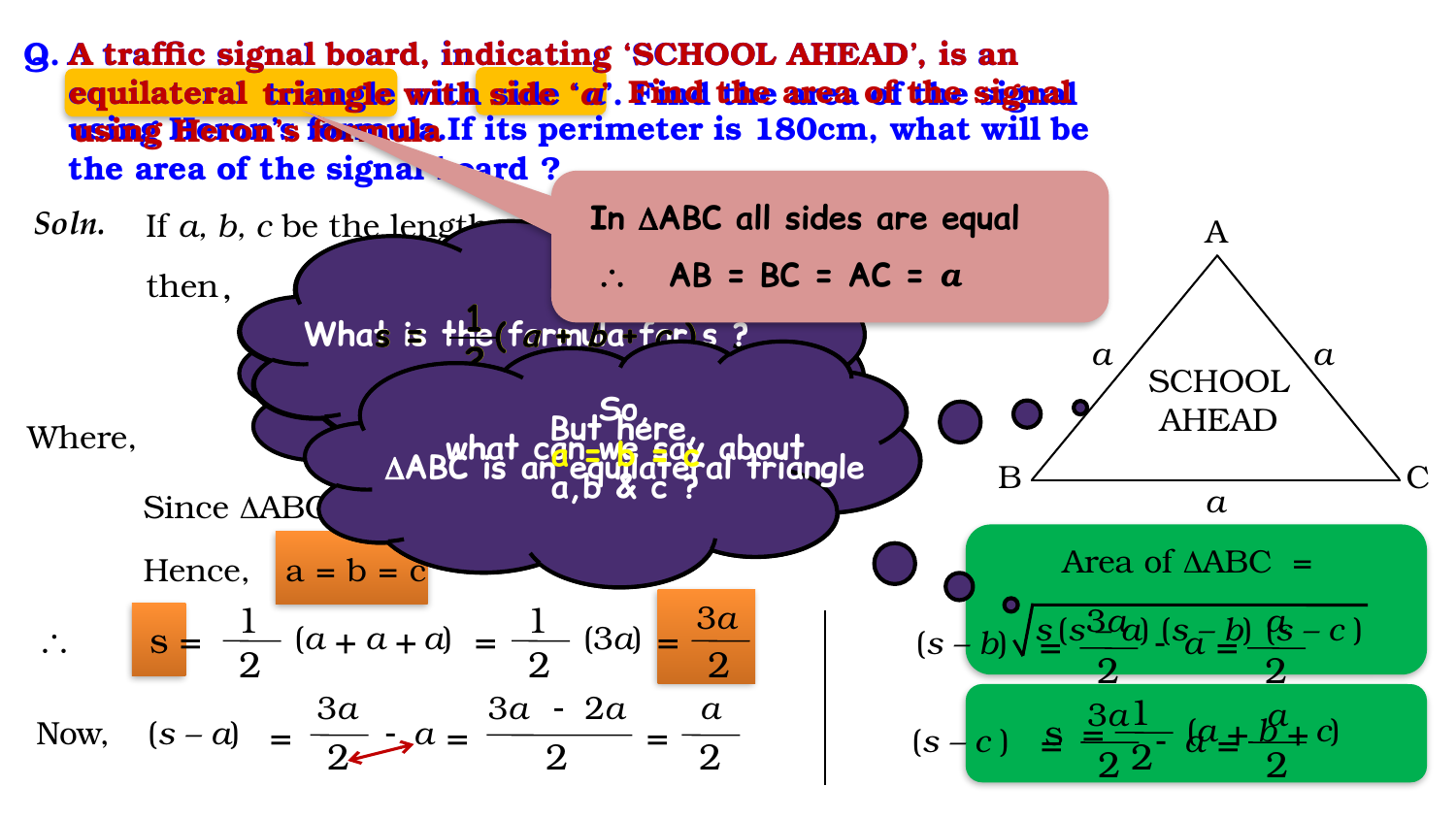

A traffic signal board, indicating ‘SCHOOL AHEAD’, is an
equilateral
Q.
A traffic signal board, indicating ‘SCHOOL AHEAD’, is an
equilateral
Find the area of the signal
triangle with side ‘a’
triangle with side ‘a’. Find the area of the signal

using Heron’s formula.If its perimeter is 180cm, what will be
the area of the signal board ?
using Heron’s formula

In ΔABC all sides are equal
Soln.
If a, b, c be the lengths of sides BC, CA and AB of ΔABC
A

∴   AB = BC = AC = a

,
then
Area of ΔABC =
s
(s – a)
(s – b)
(s – c )
Area of ΔABC =
1
s =     ( a + b + c )
2
1
s =     ( a + b + c )
2
What is the formula for s ?
What is the Heron’s formula ?
s
(s – a)
(s – b)
(s – c )
a
a

Let us name it as ABC
SCHOOL
AHEAD
So,
what can we say about
a,b & c ?
In this formulae,
a,b & c
are sides of the triangle
But here,
ΔABC is an equilateral triangle
Where,
a = b = c
B
C
a
Since ΔABC is given as equilateral of side
‘a’

Area of ΔABC  =
Hence,   a = b = c

1
(a
+
a
+
a)
2
1
=
(3a)
2
3a
=
2
3a
a
s
(s – a)
(s – b)
(s – c )

∴
s =
(s – b)
=
−
a
=
2
2
3a
3a
−
2a
a
1
s
=
(a
+
b
+
c)
2

3a
a
Now,
(s – a)
=
−
a
=
=
(s – c )
=
−
a
=
2
2
2
2
2